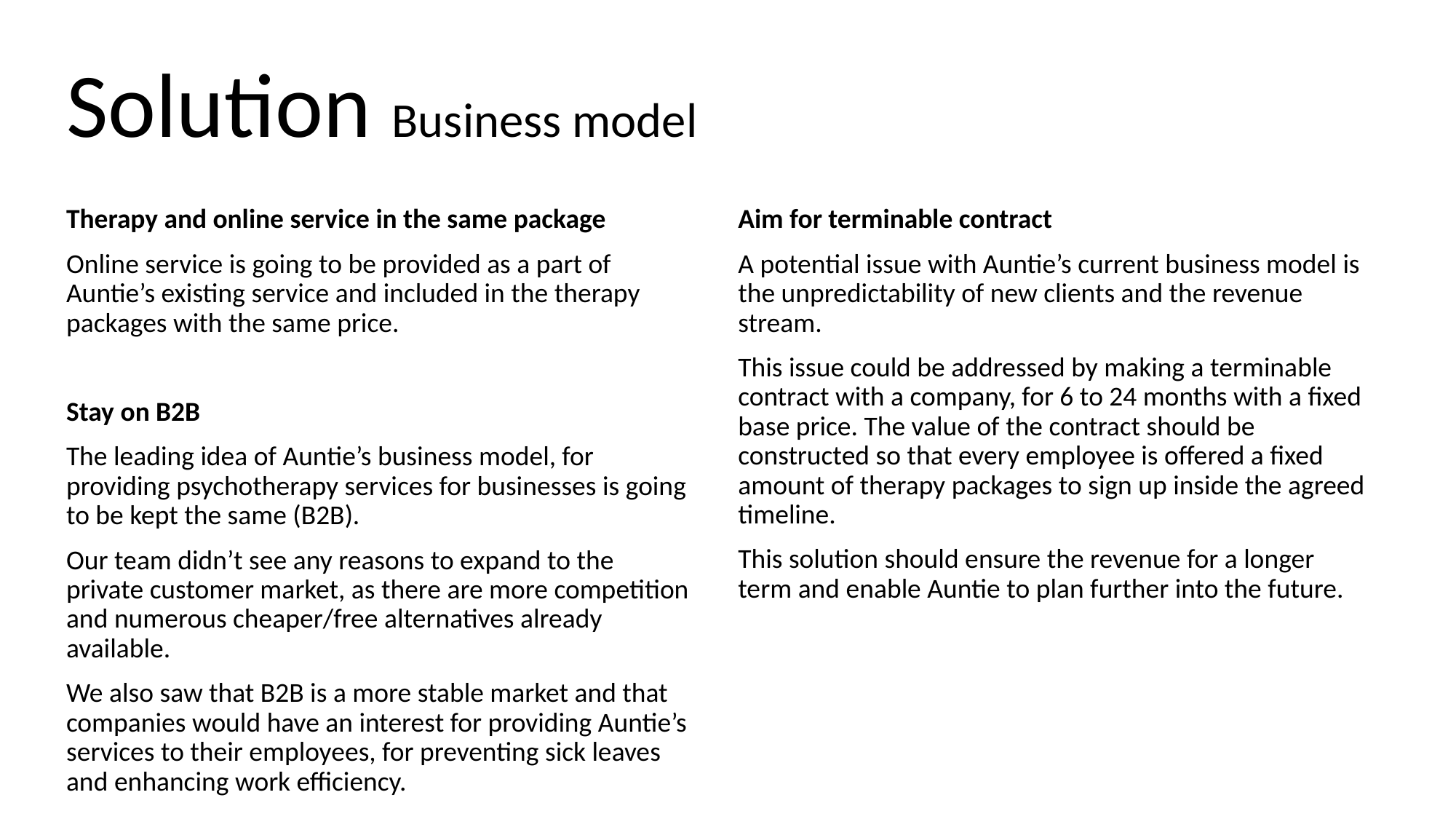

Solution Business model
Therapy and online service in the same package
Online service is going to be provided as a part of Auntie’s existing service and included in the therapy packages with the same price.

Stay on B2B
The leading idea of Auntie’s business model, for providing psychotherapy services for businesses is going to be kept the same (B2B).
Our team didn’t see any reasons to expand to the private customer market, as there are more competition and numerous cheaper/free alternatives already available.
We also saw that B2B is a more stable market and that companies would have an interest for providing Auntie’s services to their employees, for preventing sick leaves and enhancing work efficiency.
Aim for terminable contract
A potential issue with Auntie’s current business model is the unpredictability of new clients and the revenue stream.
This issue could be addressed by making a terminable contract with a company, for 6 to 24 months with a fixed base price. The value of the contract should be constructed so that every employee is offered a fixed amount of therapy packages to sign up inside the agreed timeline.
This solution should ensure the revenue for a longer term and enable Auntie to plan further into the future.